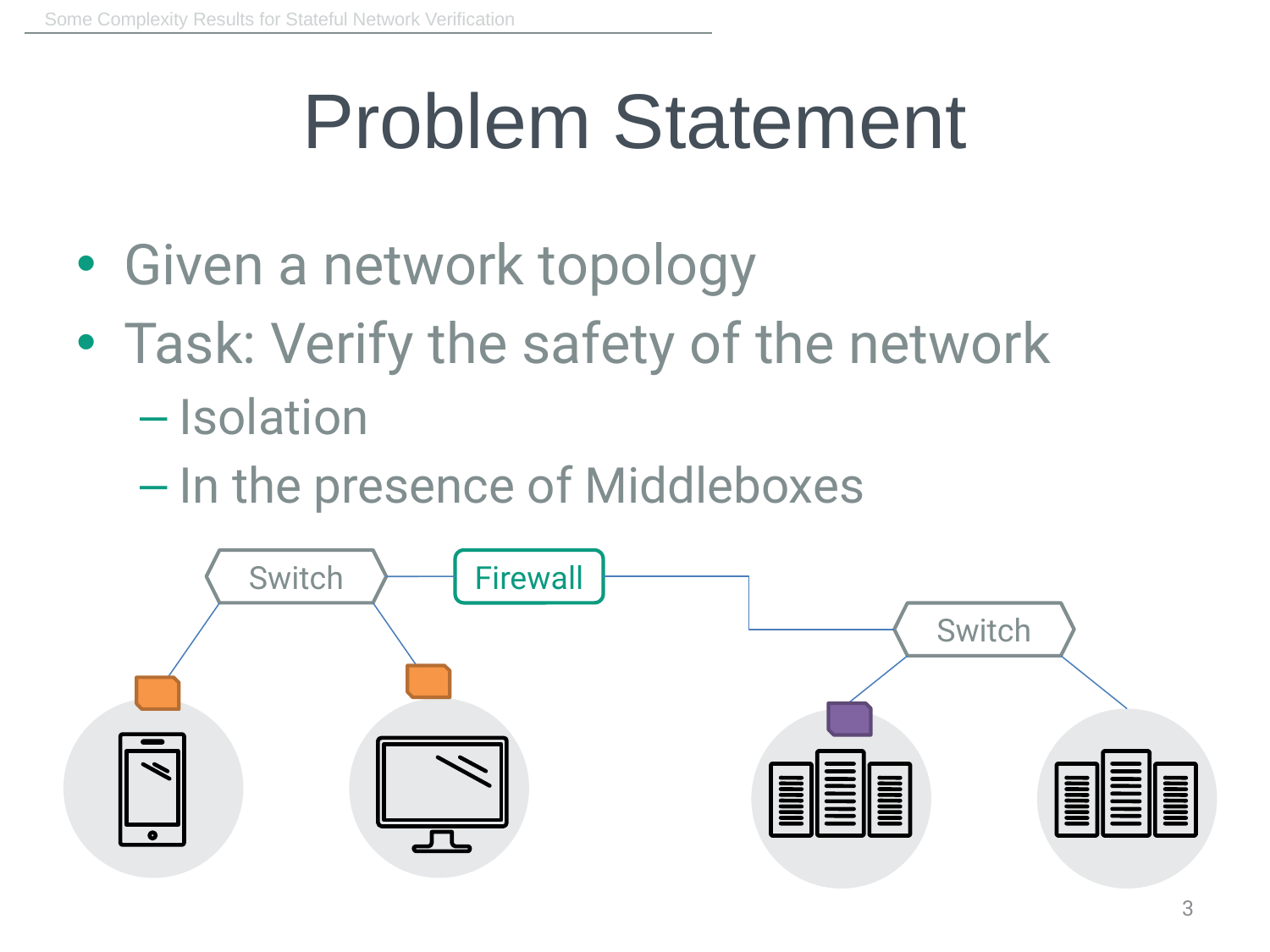

# Problem Statement
Given a network topology
Task: Verify the safety of the network
Isolation
In the presence of Middleboxes
Switch
Firewall
Switch

3